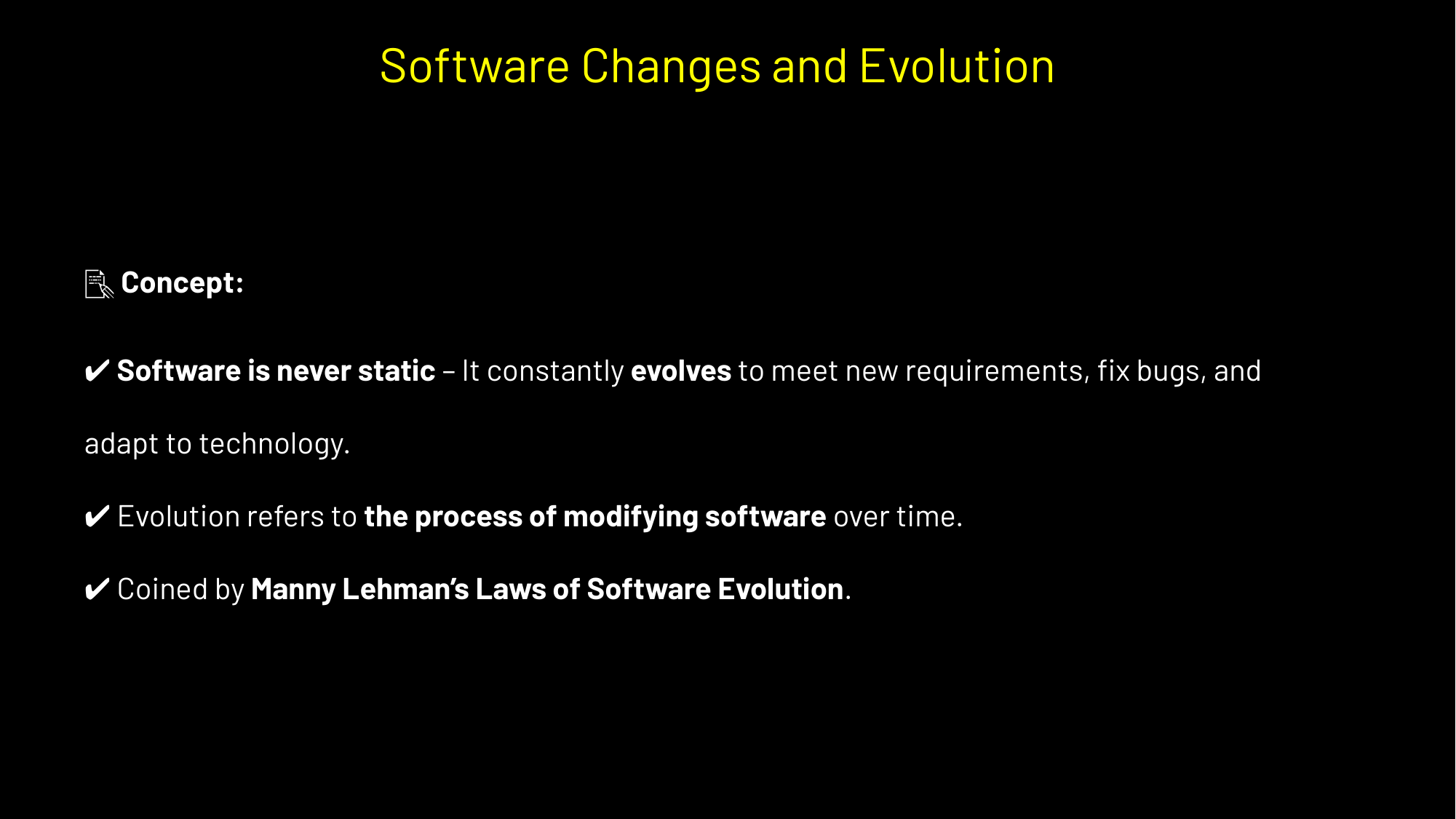

# Software Changes and Evolution
📝 Concept:
✔ Software is never static – It constantly evolves to meet new requirements, fix bugs, and adapt to technology.
✔ Evolution refers to the process of modifying software over time.
✔ Coined by Manny Lehman’s Laws of Software Evolution.